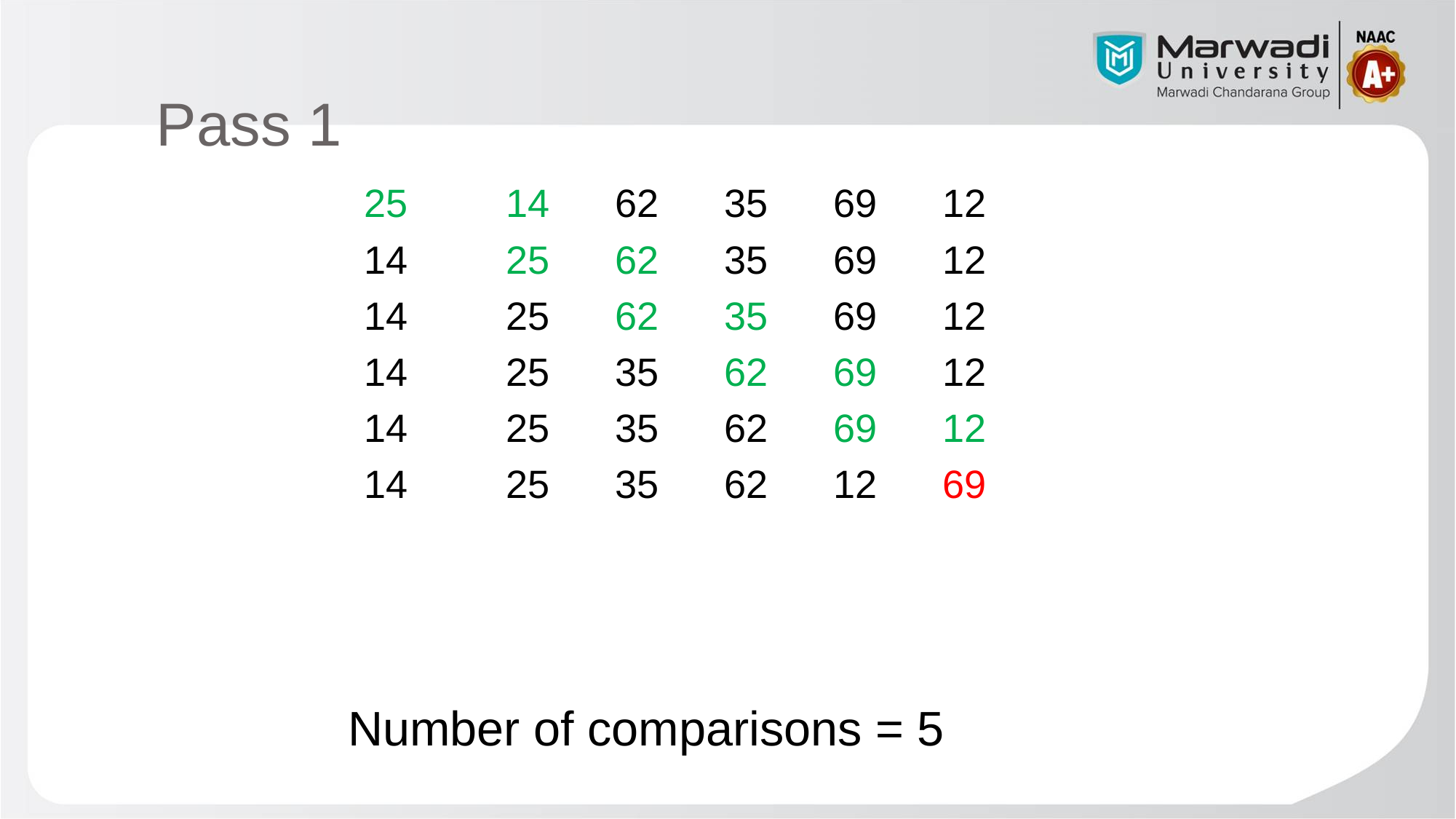

# Pass 1
25	14	62	35	69	12
14	25	62	35	69	12
14	25	62	35	69	12
14	25	35	62	69	12
14	25	35	62	69	12
14	25	35	62	12	69

Number of comparisons = 5